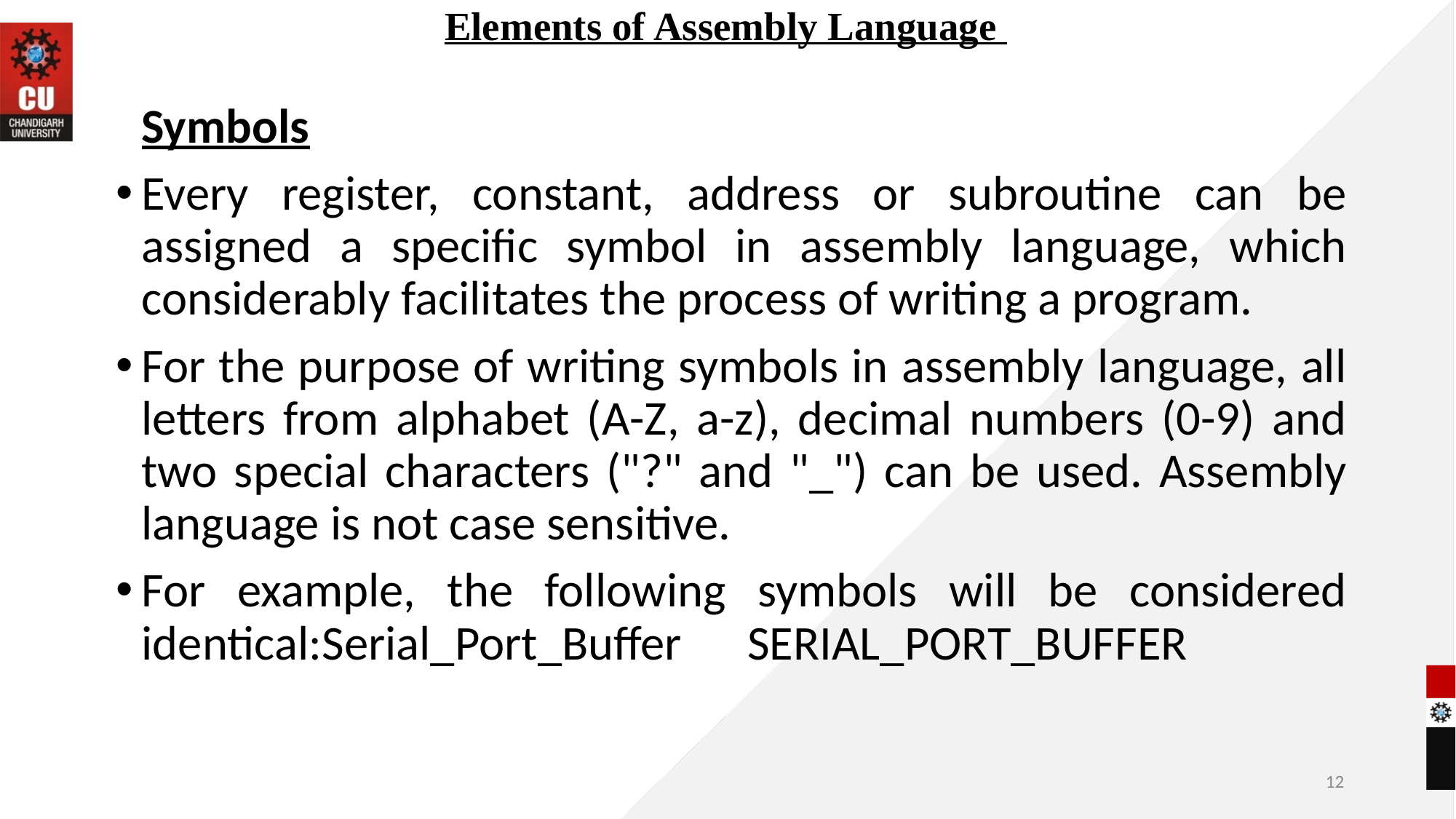

# Elements of Assembly Language
Symbols
Every register, constant, address or subroutine can be assigned a specific symbol in assembly language, which considerably facilitates the process of writing a program.
For the purpose of writing symbols in assembly language, all letters from alphabet (A-Z, a-z), decimal numbers (0-9) and two special characters ("?" and "_") can be used. Assembly language is not case sensitive.
For example, the following symbols will be considered identical:Serial_Port_Buffer      SERIAL_PORT_BUFFER

12